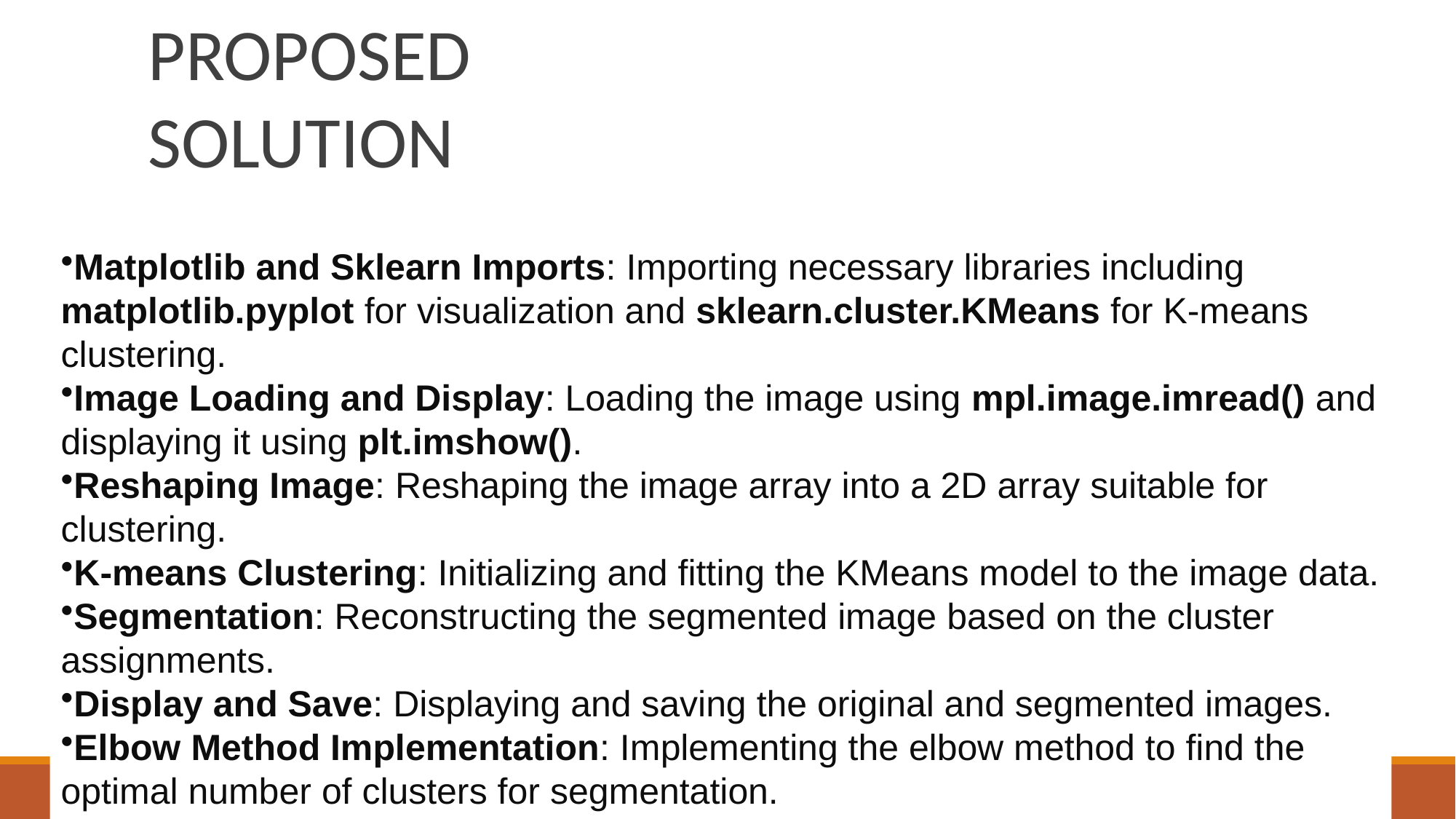

# PROPOSED SOLUTION

Matplotlib and Sklearn Imports: Importing necessary libraries including matplotlib.pyplot for visualization and sklearn.cluster.KMeans for K-means clustering.
Image Loading and Display: Loading the image using mpl.image.imread() and displaying it using plt.imshow().
Reshaping Image: Reshaping the image array into a 2D array suitable for clustering.
K-means Clustering: Initializing and fitting the KMeans model to the image data.
Segmentation: Reconstructing the segmented image based on the cluster assignments.
Display and Save: Displaying and saving the original and segmented images.
Elbow Method Implementation: Implementing the elbow method to find the optimal number of clusters for segmentation.